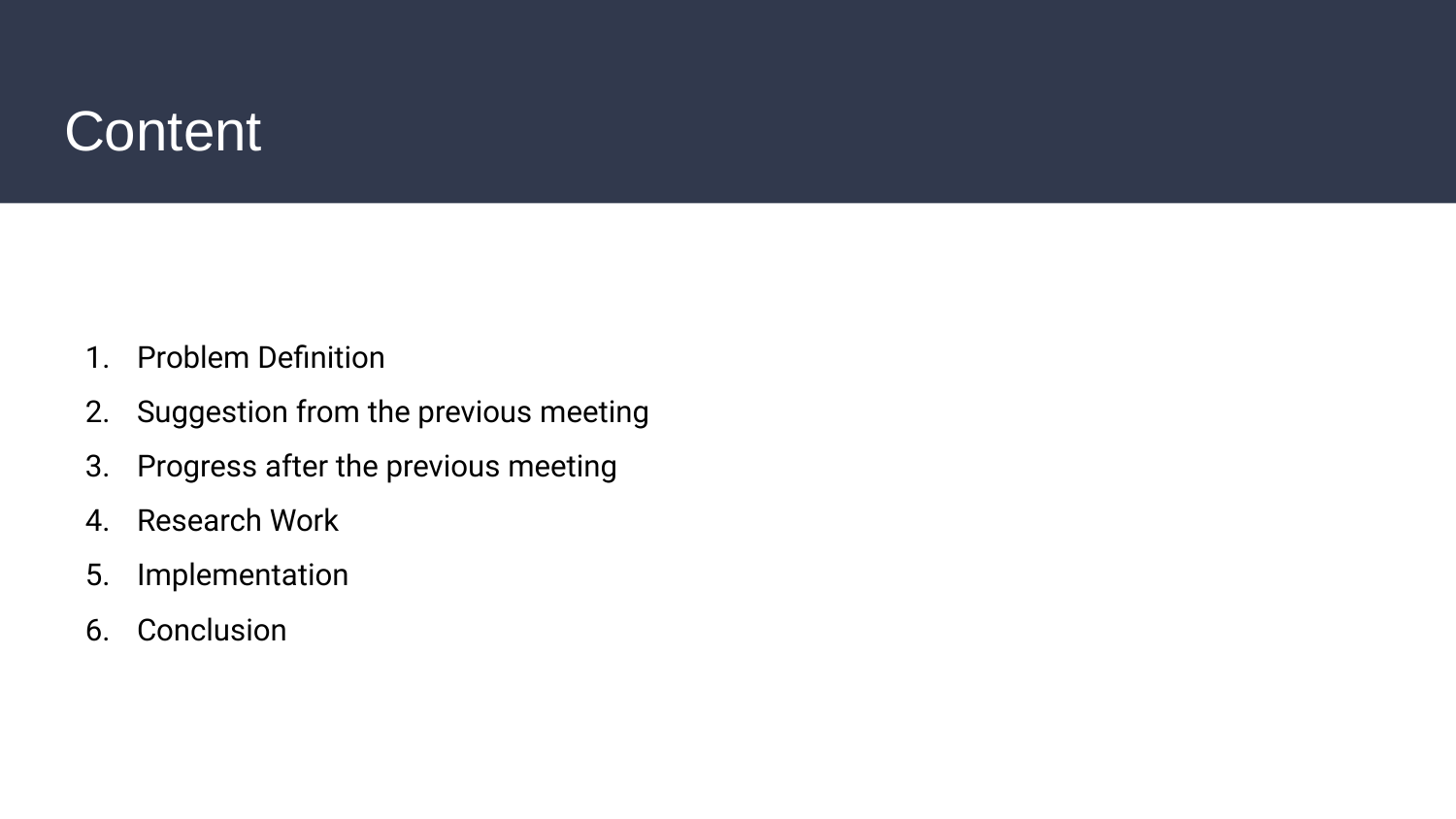

# Content
Problem Definition
Suggestion from the previous meeting
Progress after the previous meeting
Research Work
Implementation
Conclusion